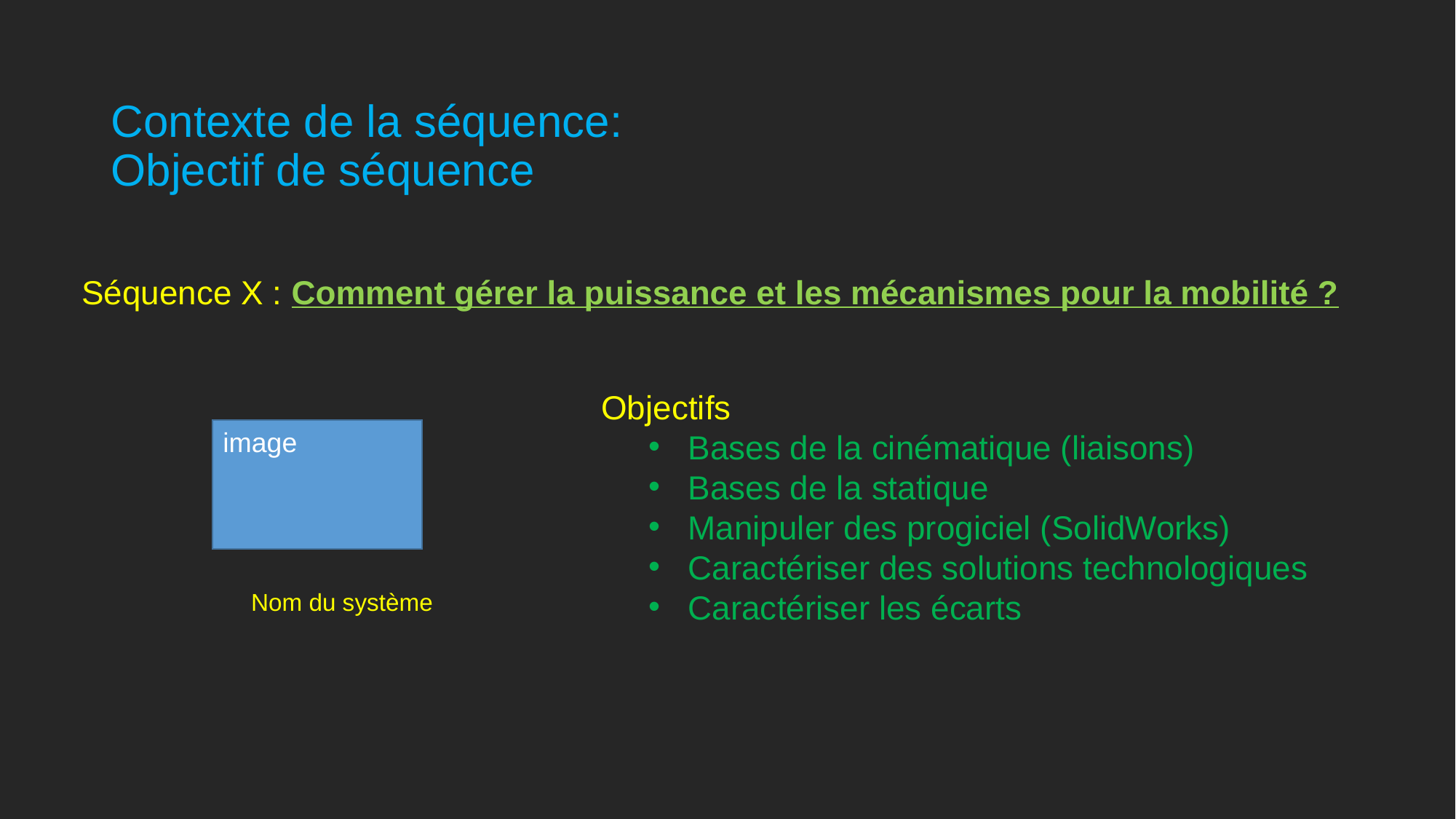

# Contexte de la séquence: Objectif de séquence
Séquence X : Comment gérer la puissance et les mécanismes pour la mobilité ?
Objectifs
Bases de la cinématique (liaisons)
Bases de la statique
Manipuler des progiciel (SolidWorks)
Caractériser des solutions technologiques
Caractériser les écarts
image
Nom du système
11